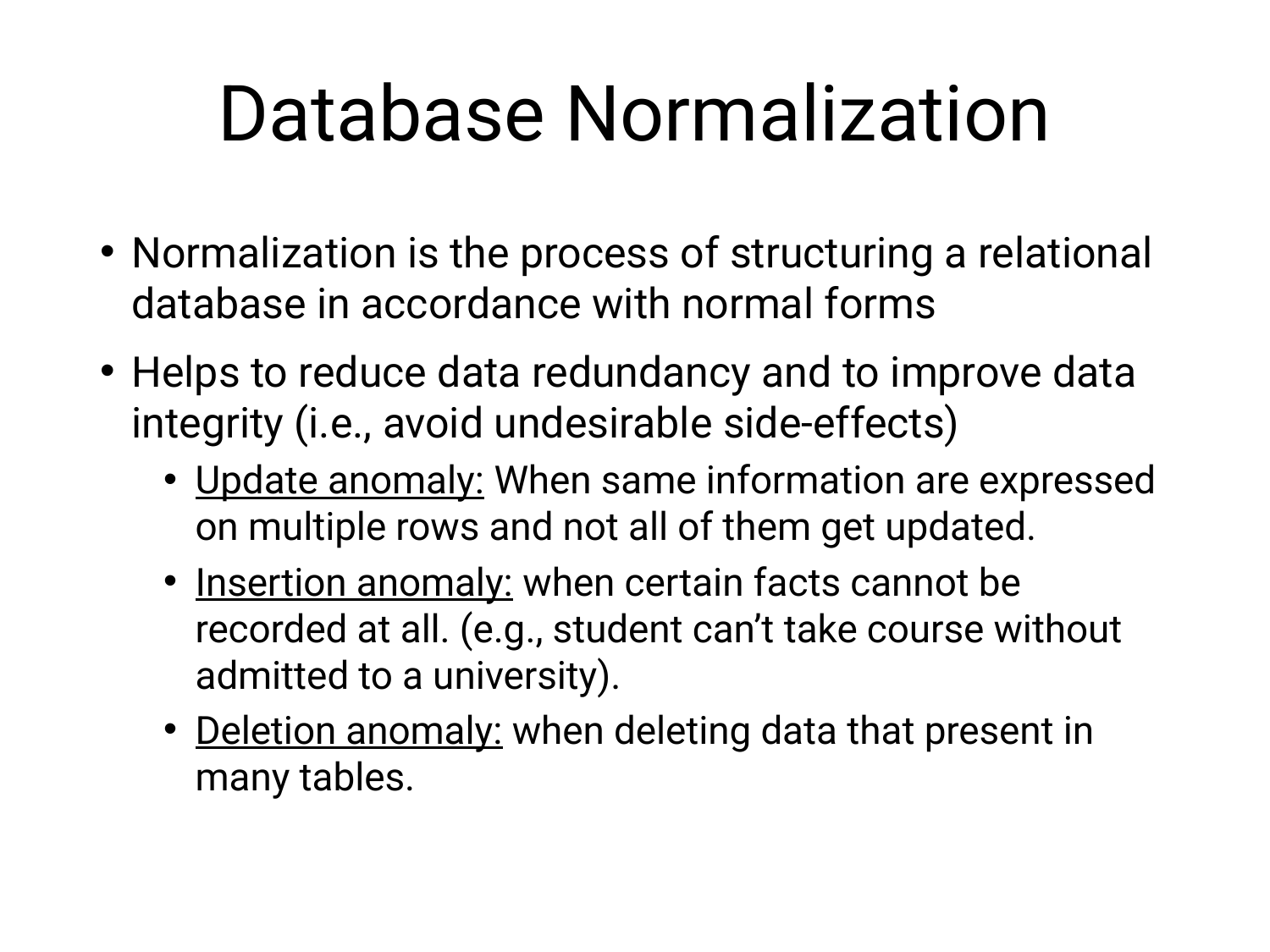

# Database Normalization
Normalization is the process of structuring a relational database in accordance with normal forms
Helps to reduce data redundancy and to improve data integrity (i.e., avoid undesirable side-effects)
Update anomaly: When same information are expressed on multiple rows and not all of them get updated.
Insertion anomaly: when certain facts cannot be recorded at all. (e.g., student can’t take course without admitted to a university).
Deletion anomaly: when deleting data that present in many tables.